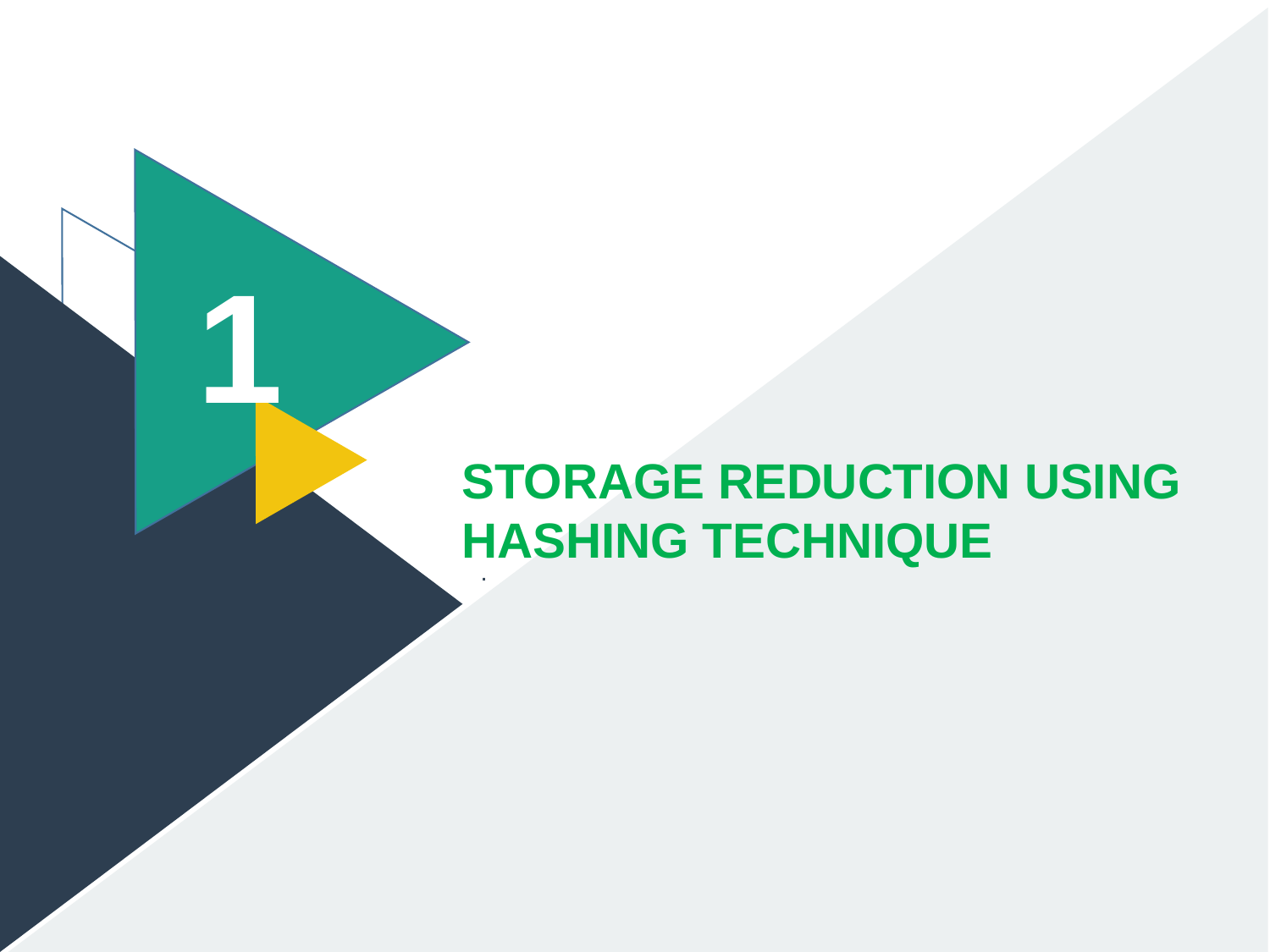

1

STORAGE REDUCTION USING
HASHING TECHNIQUE

.